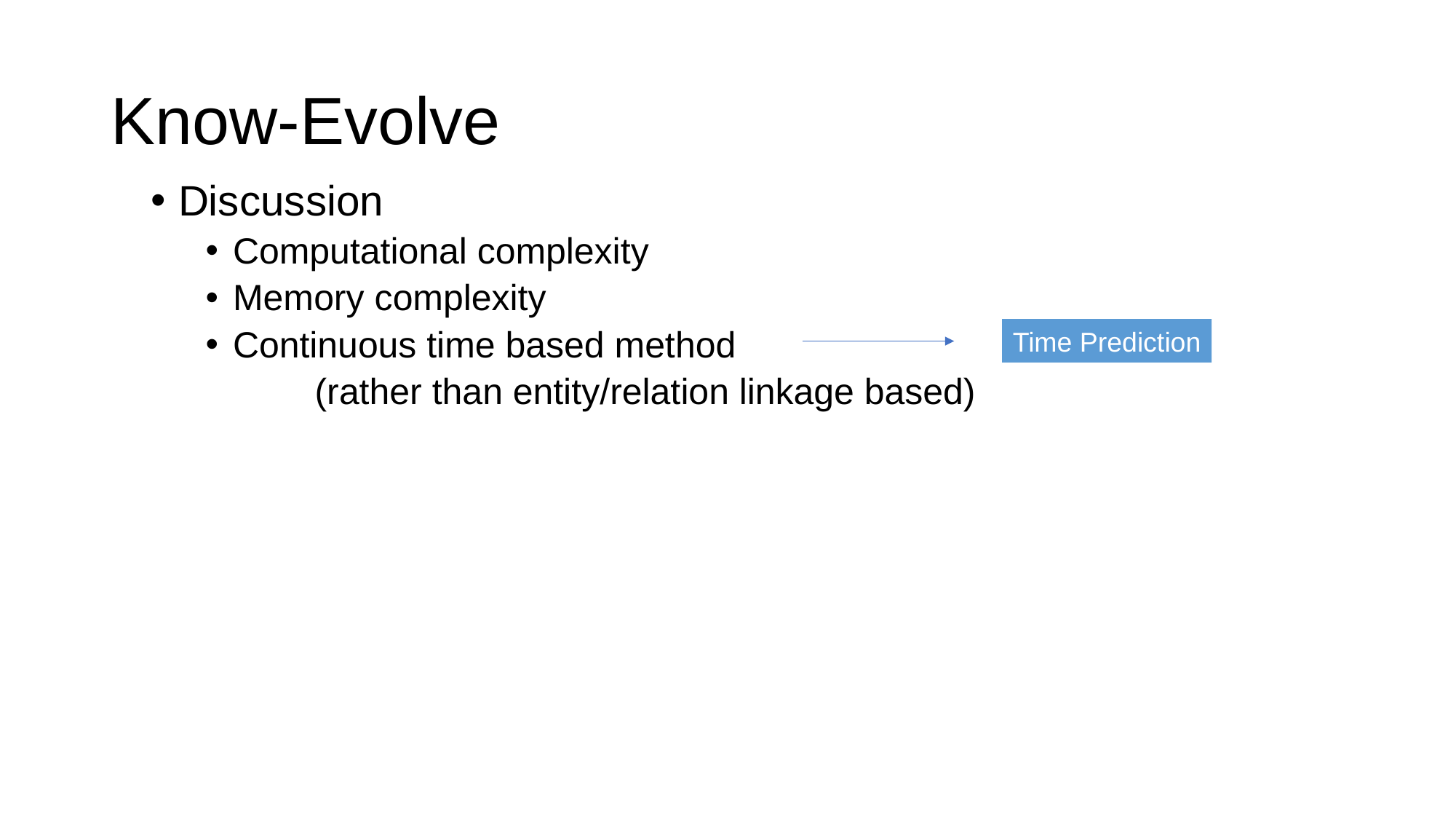

# Know-Evolve
Discussion
Computational complexity
Memory complexity
Continuous time based method
	(rather than entity/relation linkage based)

Time Prediction